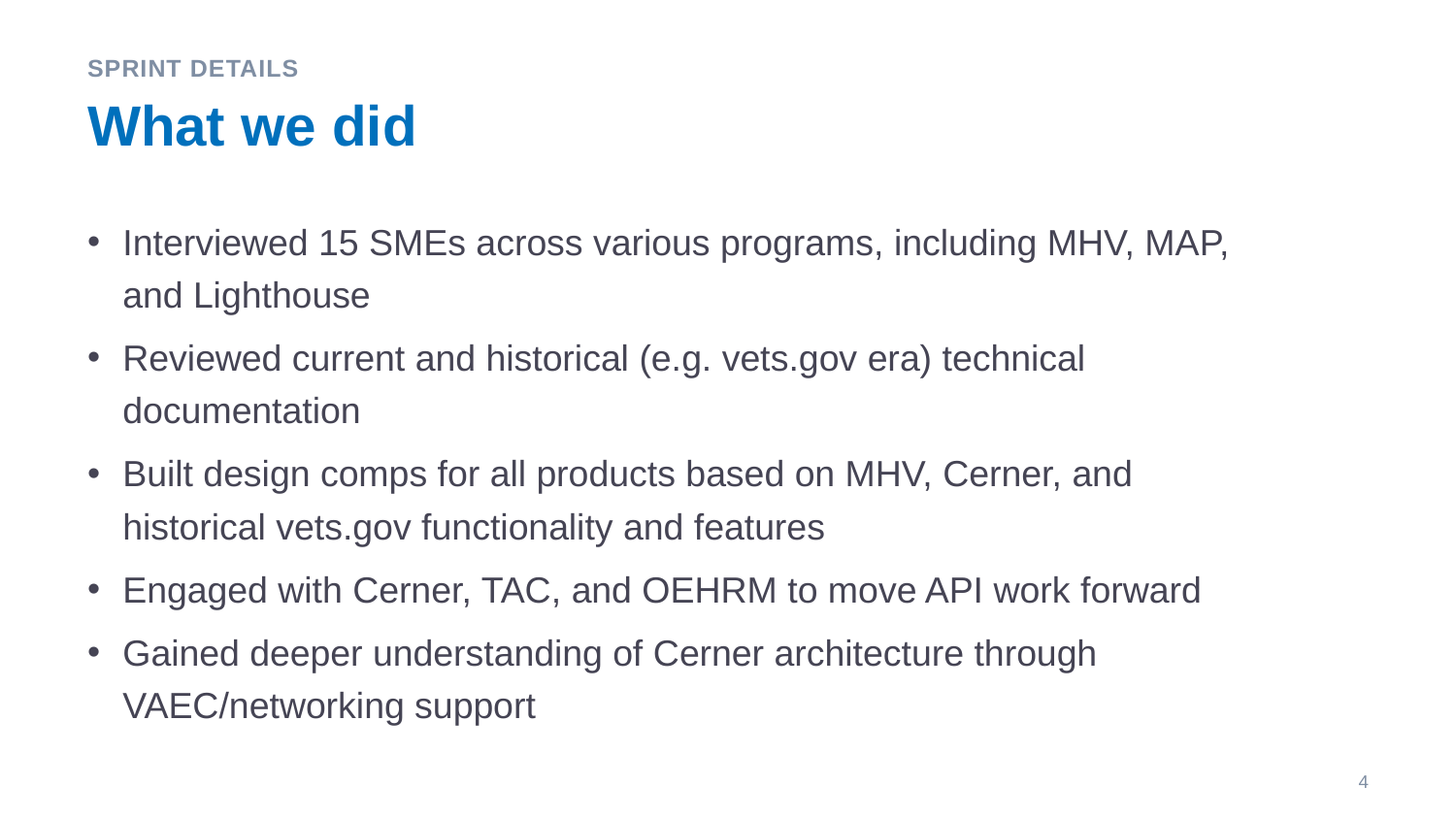

Sprint Details
# What we did
Interviewed 15 SMEs across various programs, including MHV, MAP, and Lighthouse
Reviewed current and historical (e.g. vets.gov era) technical documentation
Built design comps for all products based on MHV, Cerner, and historical vets.gov functionality and features
Engaged with Cerner, TAC, and OEHRM to move API work forward
Gained deeper understanding of Cerner architecture through VAEC/networking support
4